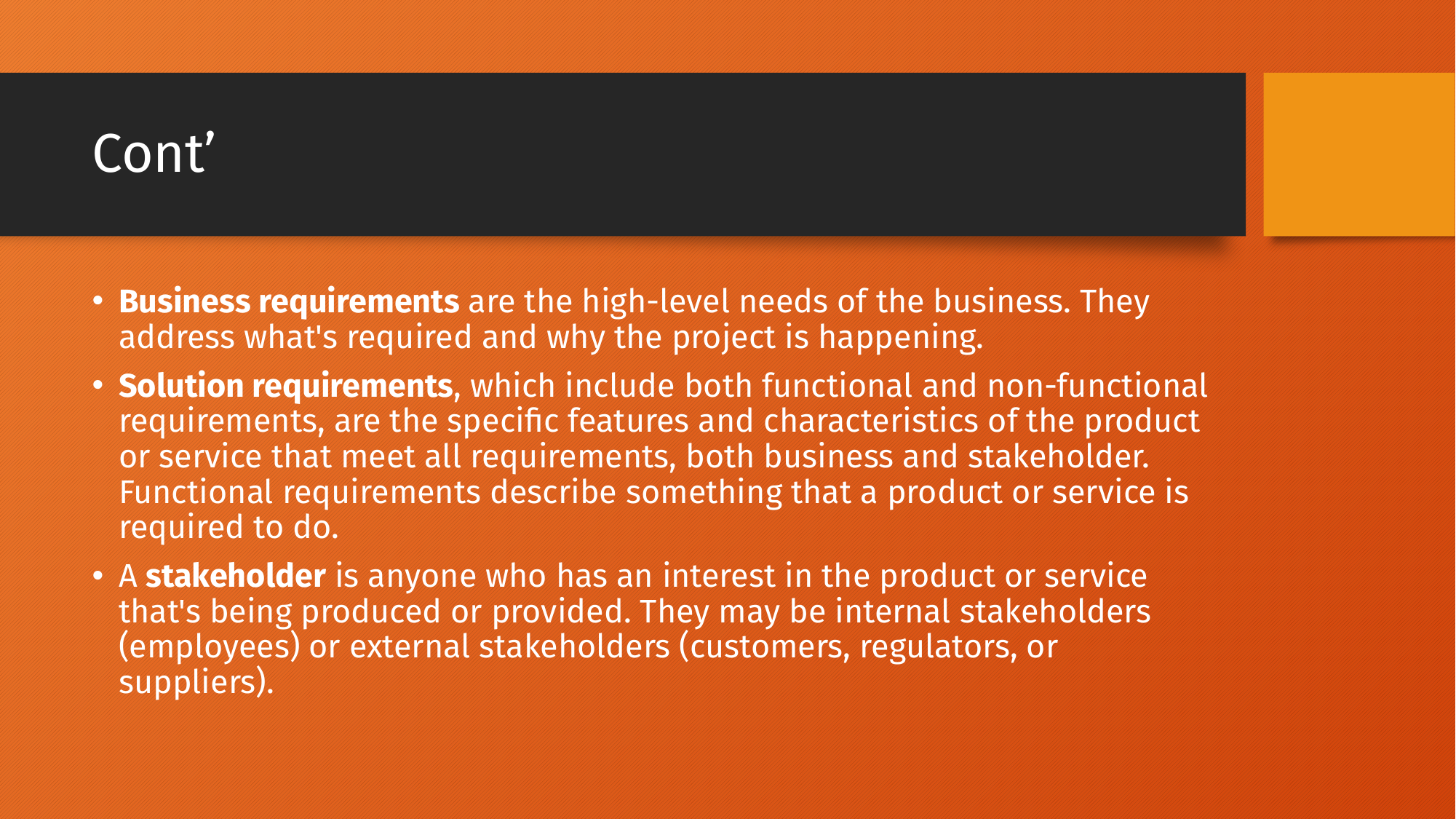

# Cont’
Business requirements are the high-level needs of the business. They address what's required and why the project is happening.
Solution requirements, which include both functional and non-functional requirements, are the specific features and characteristics of the product or service that meet all requirements, both business and stakeholder. Functional requirements describe something that a product or service is required to do.
A stakeholder is anyone who has an interest in the product or service that's being produced or provided. They may be internal stakeholders (employees) or external stakeholders (customers, regulators, or suppliers).